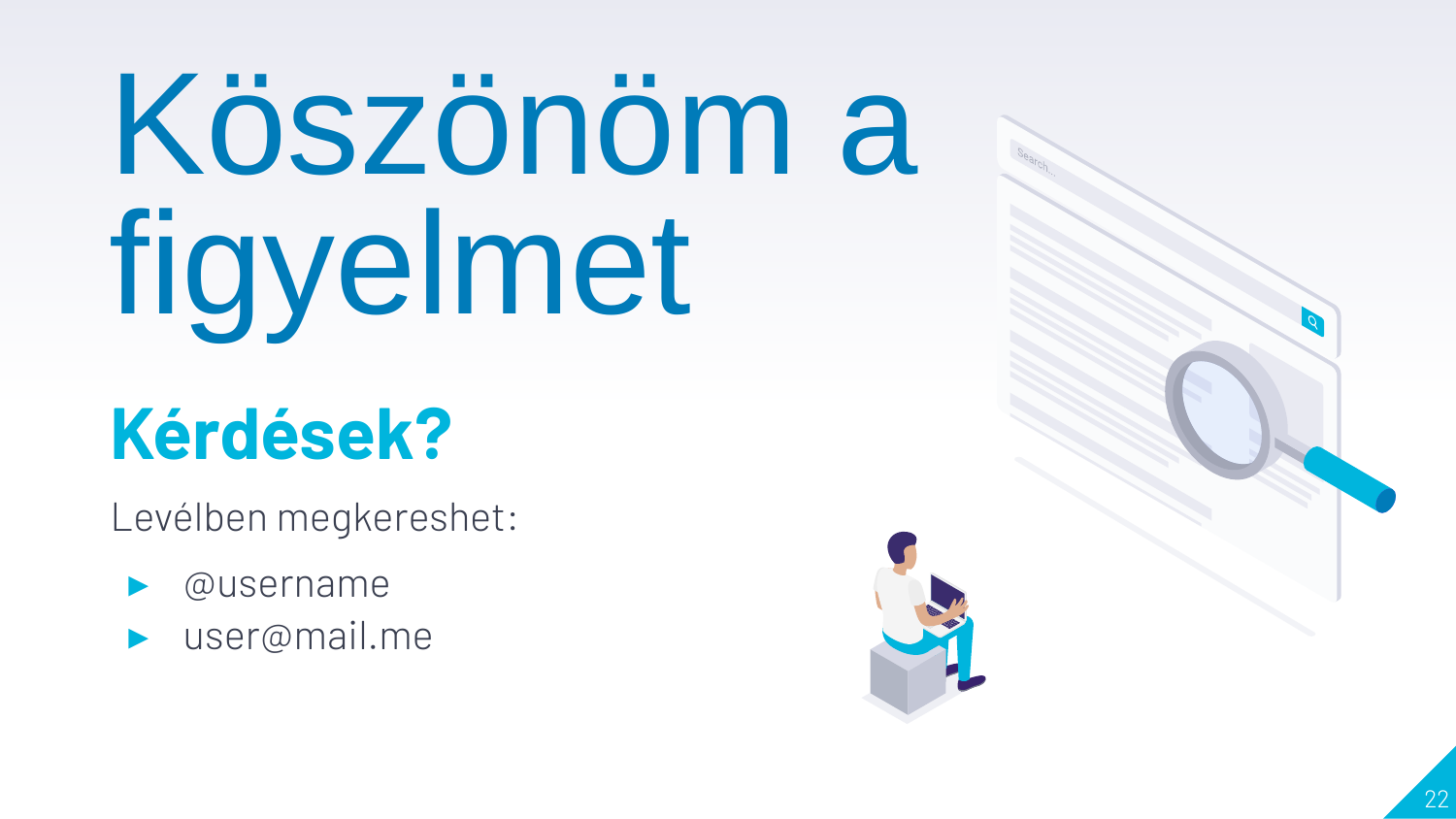

Köszönöm a figyelmet

Kérdések?
Levélben megkereshet:
@username
user@mail.me
22